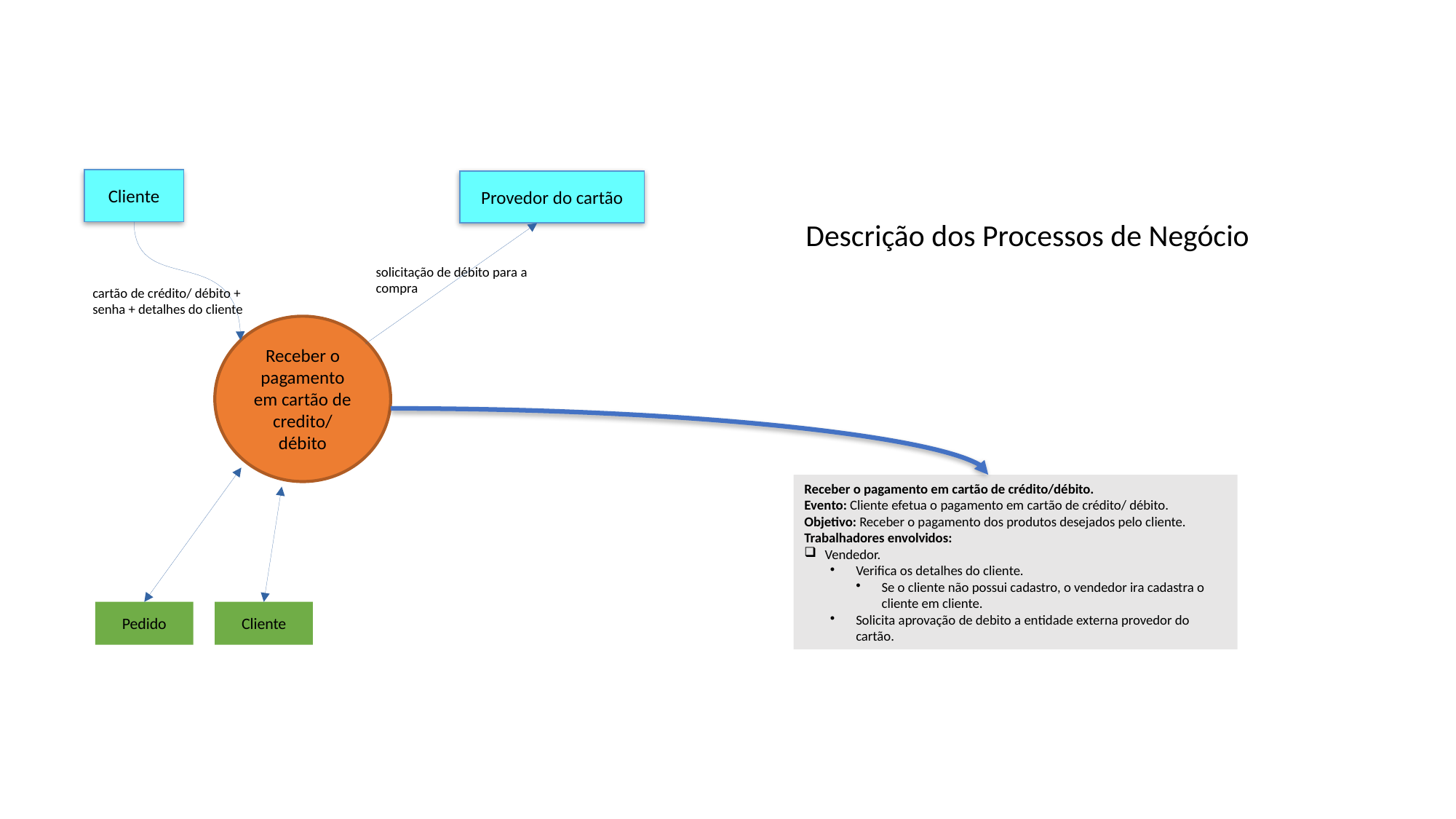

Cliente
Provedor do cartão
Descrição dos Processos de Negócio

solicitação de débito para a compra
cartão de crédito/ débito + senha + detalhes do cliente
Receber o pagamento em cartão de credito/ débito

Receber o pagamento em cartão de crédito/débito.
Evento: Cliente efetua o pagamento em cartão de crédito/ débito.
Objetivo: Receber o pagamento dos produtos desejados pelo cliente.
Trabalhadores envolvidos:
Vendedor.
Verifica os detalhes do cliente.
Se o cliente não possui cadastro, o vendedor ira cadastra o cliente em cliente.
Solicita aprovação de debito a entidade externa provedor do cartão.

Pedido
Cliente